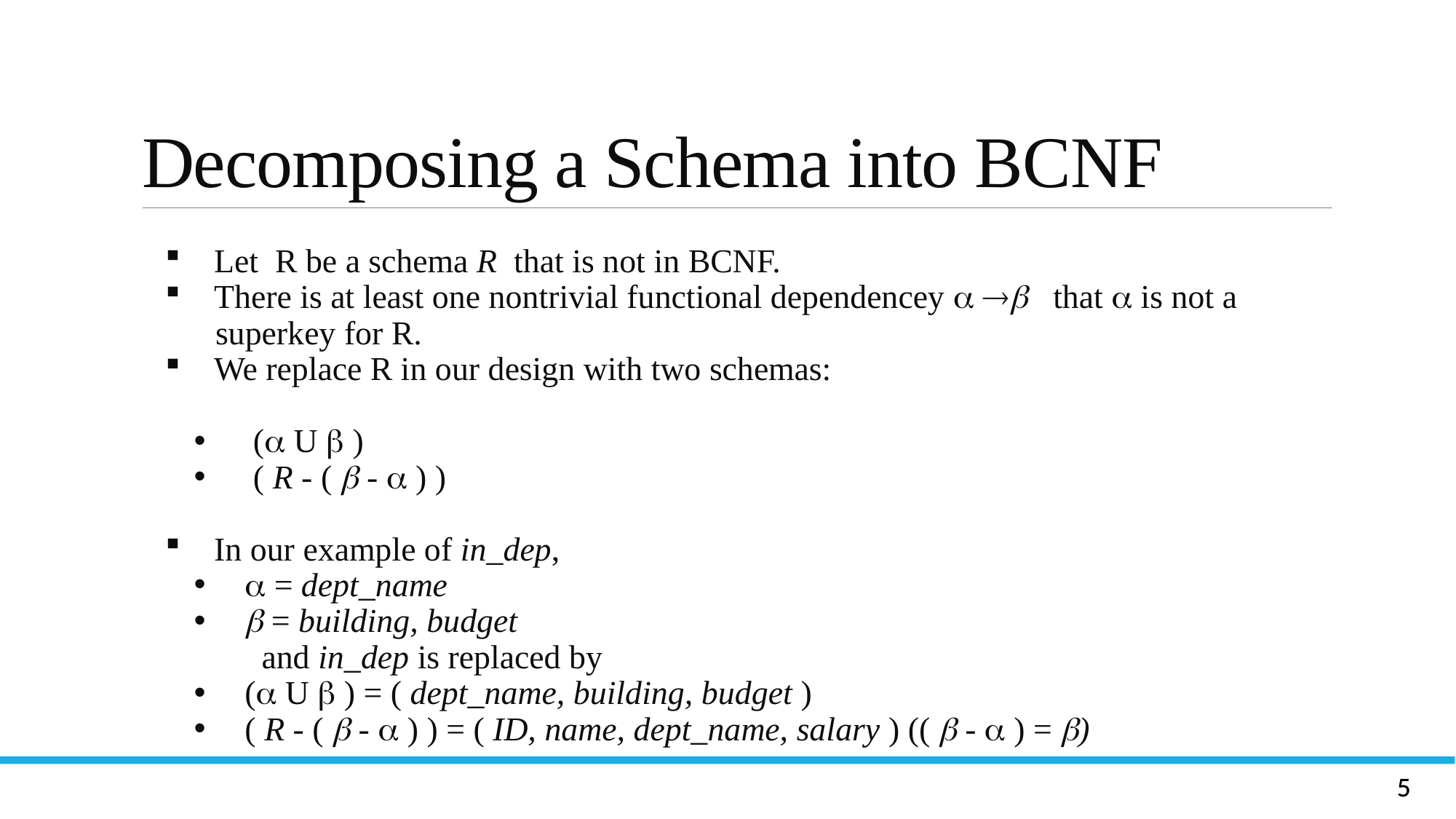

# Decomposing a Schema into BCNF
    Let  R be a schema R  that is not in BCNF.
    There is at least one nontrivial functional dependencey α →β   that α is not a
      superkey for R.
    We replace R in our design with two schemas:

    (α U β )
    ( R - ( β - α ) )

    In our example of in_dep,
   α = dept_name
   β = building, budget
     and in_dep is replaced by
   (α U β ) = ( dept_name, building, budget )
   ( R - ( β - α ) ) = ( ID, name, dept_name, salary ) (( β - α ) = β)